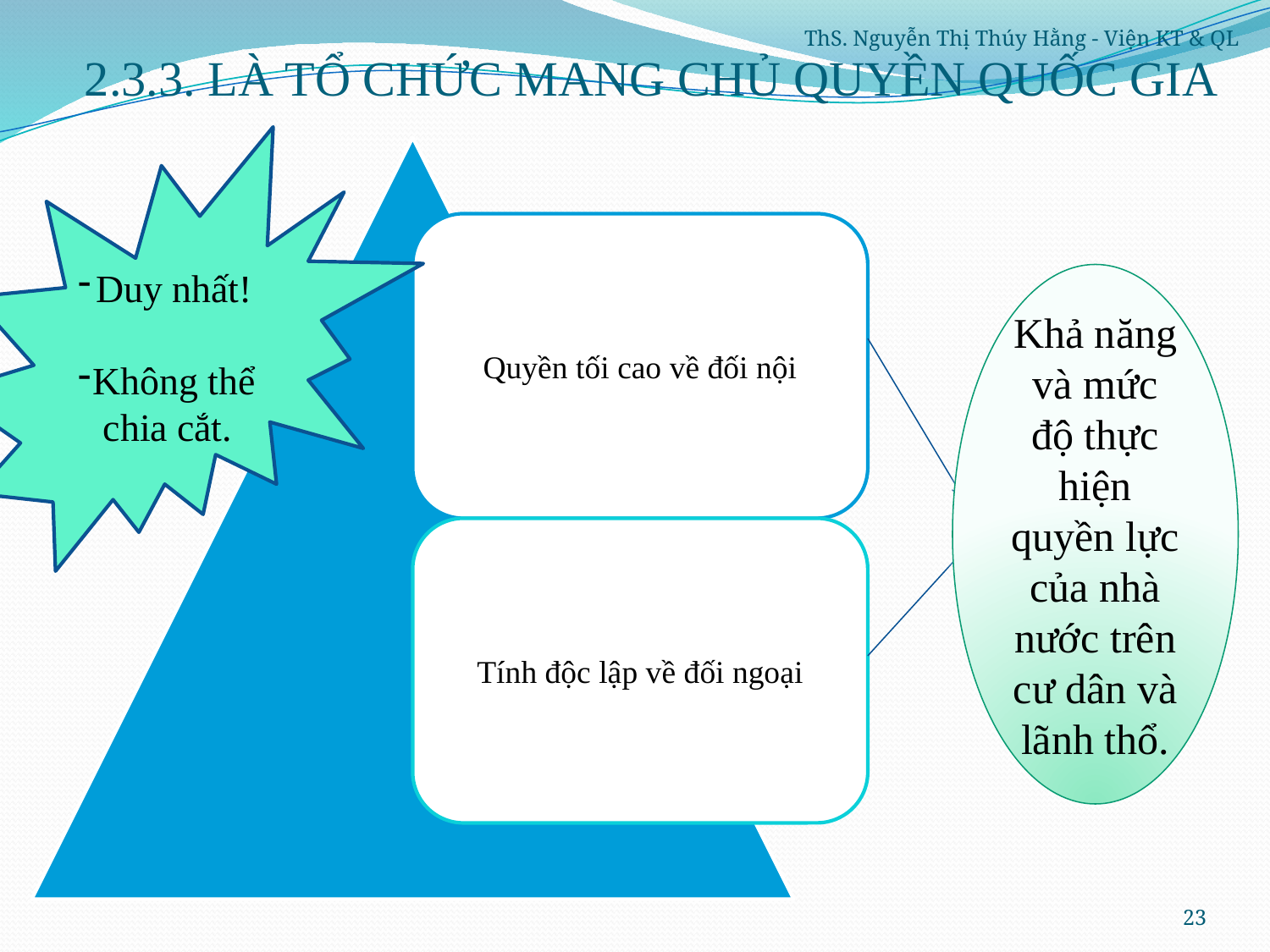

# 2.3.3. LÀ TỔ CHỨC MANG CHỦ QUYỀN QUỐC GIA
ThS. Nguyễn Thị Thúy Hằng - Viện KT & QL
Duy nhất!

Không thể chia cắt.
Quyền tối cao về đối nội
Tính độc lập về đối ngoại
Khả năng và mức độ thực hiện quyền lực của nhà nước trên cư dân và lãnh thổ.
23